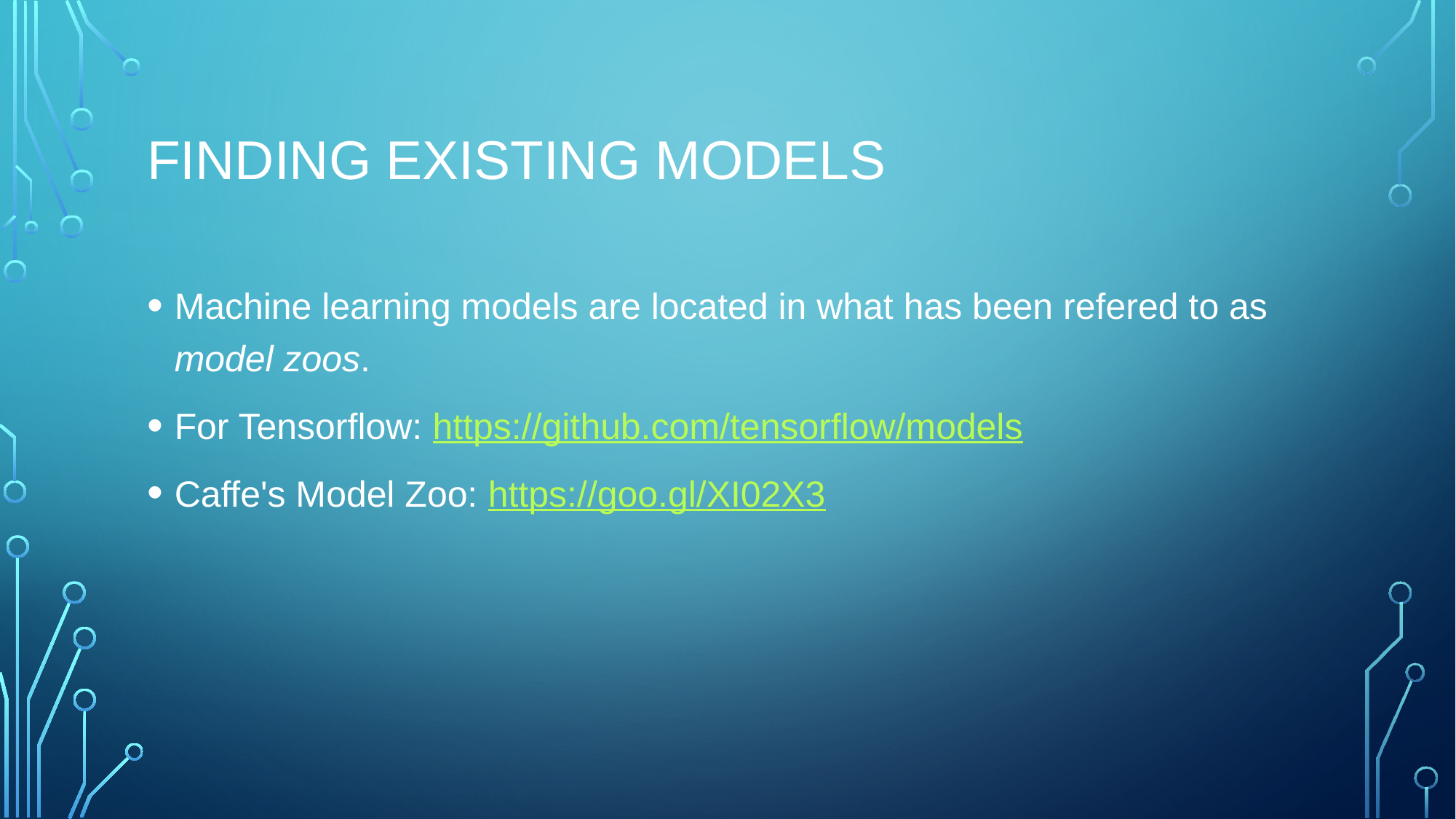

# Finding existing models
Machine learning models are located in what has been refered to as model zoos.
For Tensorflow: https://github.com/tensorflow/models
Caffe's Model Zoo: https://goo.gl/XI02X3